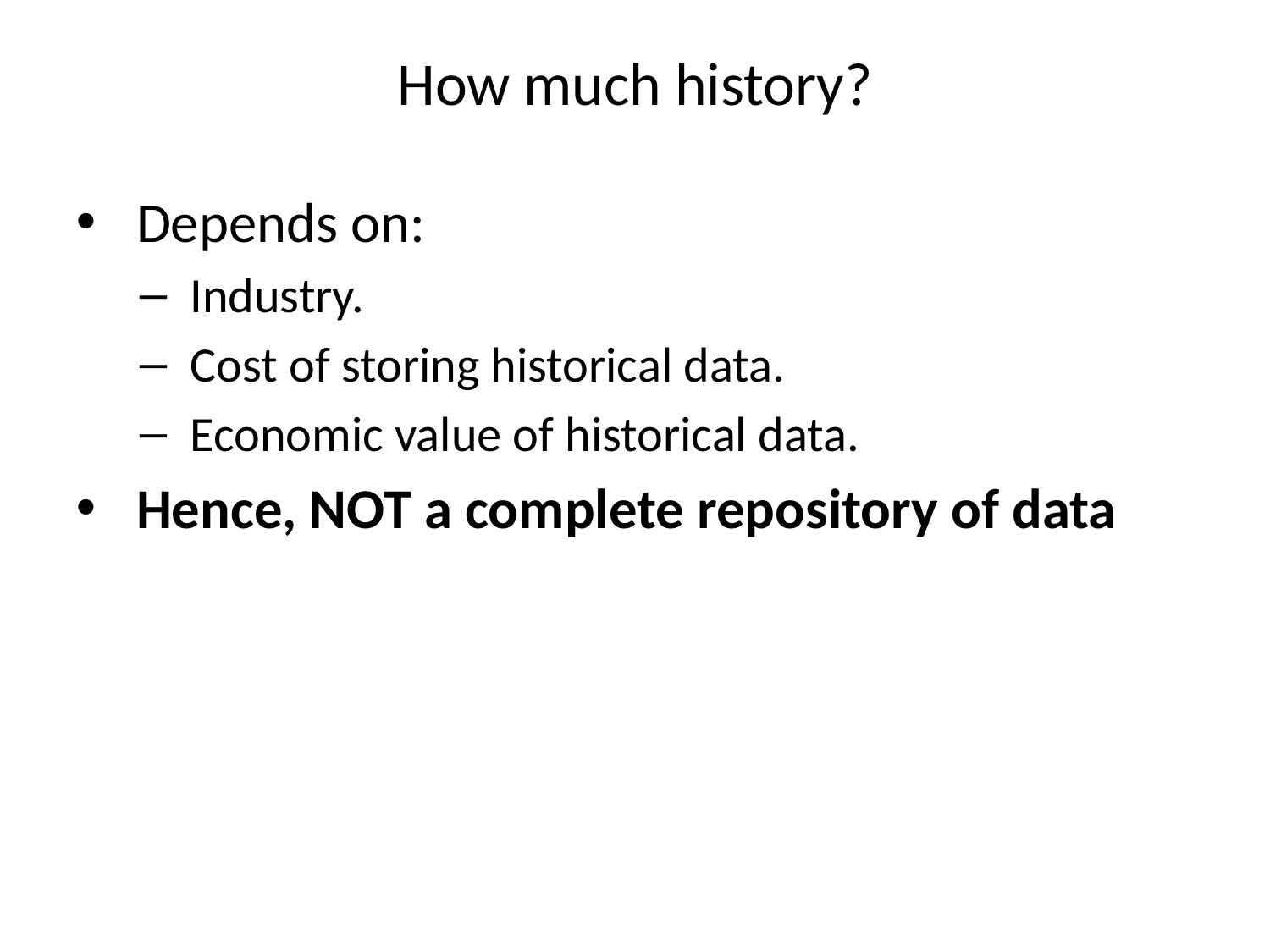

How much history?
 Depends on:
 Industry.
 Cost of storing historical data.
 Economic value of historical data.
 Hence, NOT a complete repository of data